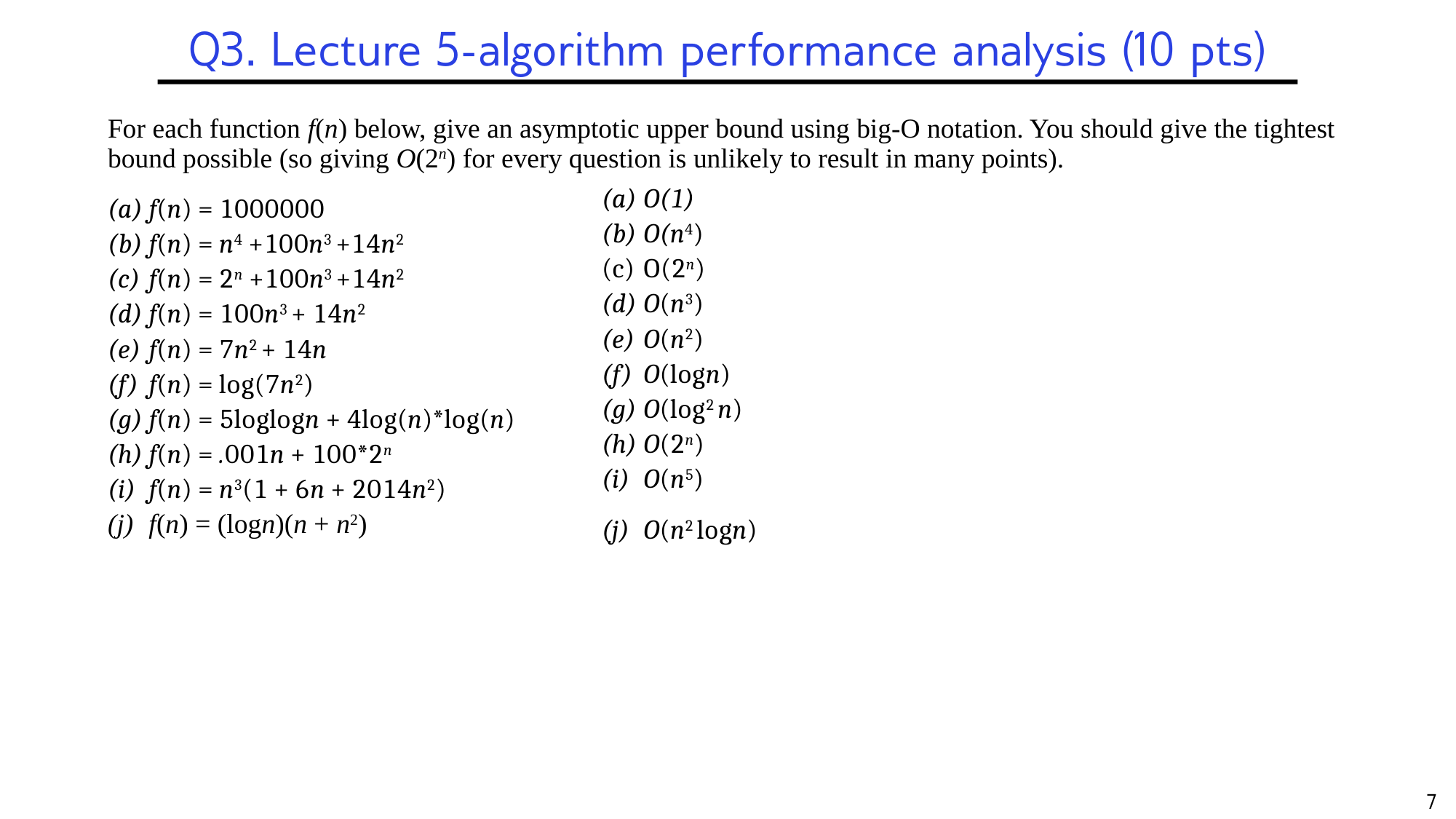

# Q3. Lecture 5-algorithm performance analysis (10 pts)
For each function f(n) below, give an asymptotic upper bound using big-O notation. You should give the tightest bound possible (so giving O(2n) for every question is unlikely to result in many points).
f(n) = 1000000
f(n) = n4 +100n3 +14n2
f(n) = 2n +100n3 +14n2
f(n) = 100n3 + 14n2
f(n) = 7n2 + 14n
f(n) = log(7n2)
f(n) = 5loglogn + 4log(n)*log(n)
f(n) = .001n + 100*2n
f(n) = n3(1 + 6n + 2014n2)
f(n) = (logn)(n + n2)
O(1)
O(n4)
O(2n)
O(n3)
O(n2)
O(logn)
O(log2 n)
O(2n)
O(n5)
O(n2 logn)